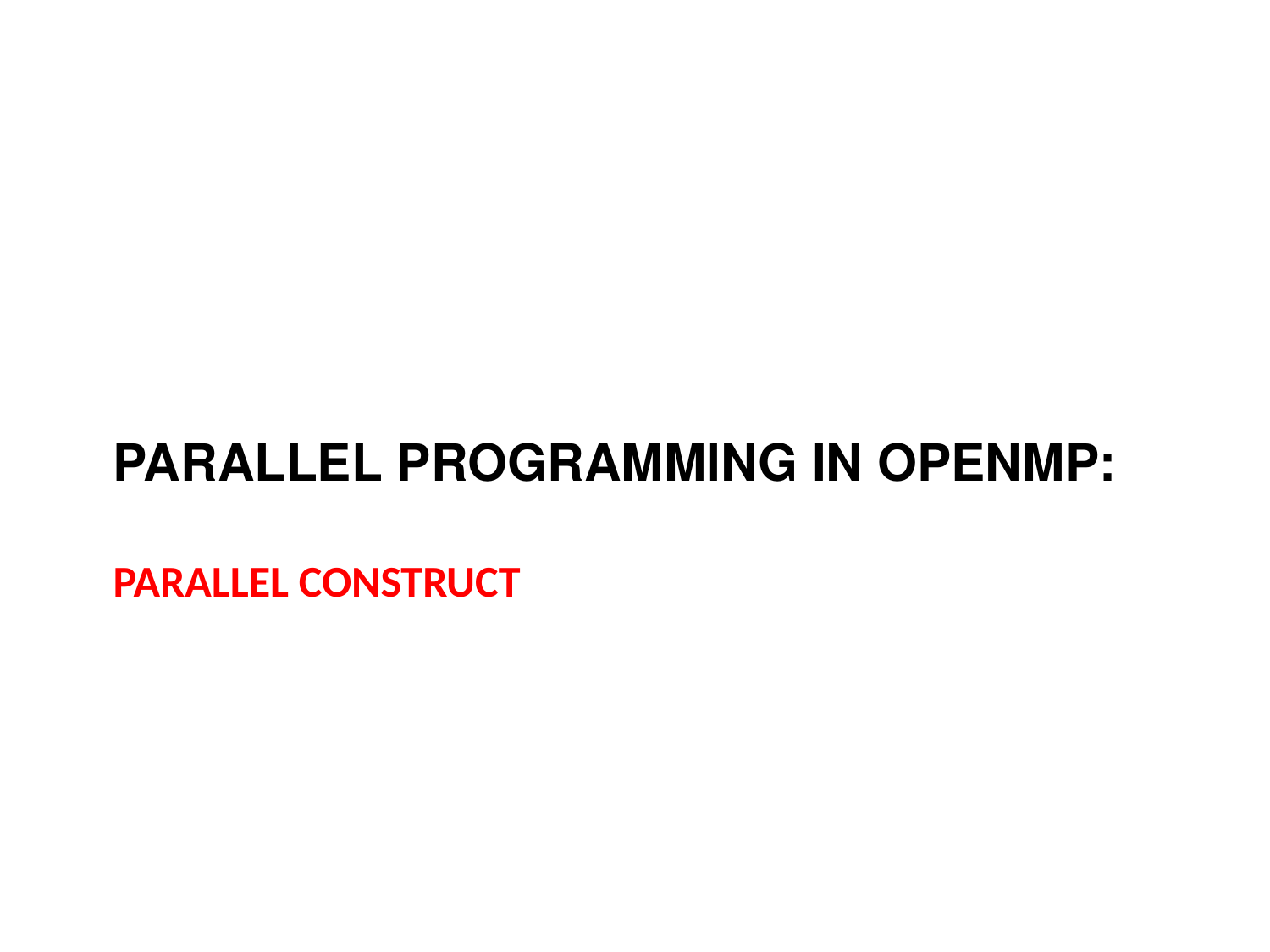

Parallel Programming in OpenMP:
parallel construct
#